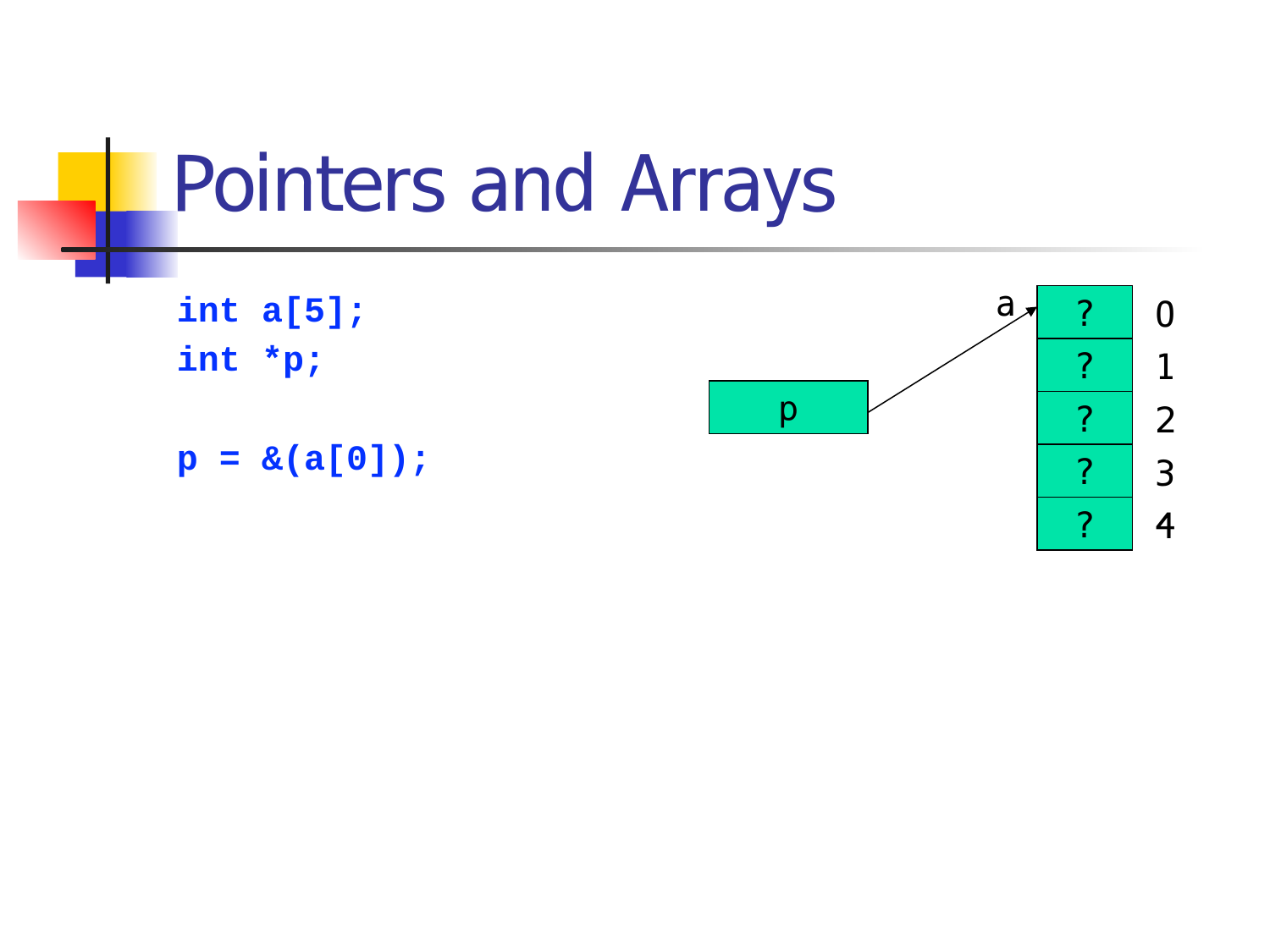

# Pointers and Arrays
a
int a[5];
int *p;

p = &(a[0]);
?
0

?
1
p
?
2
?
3
?
4